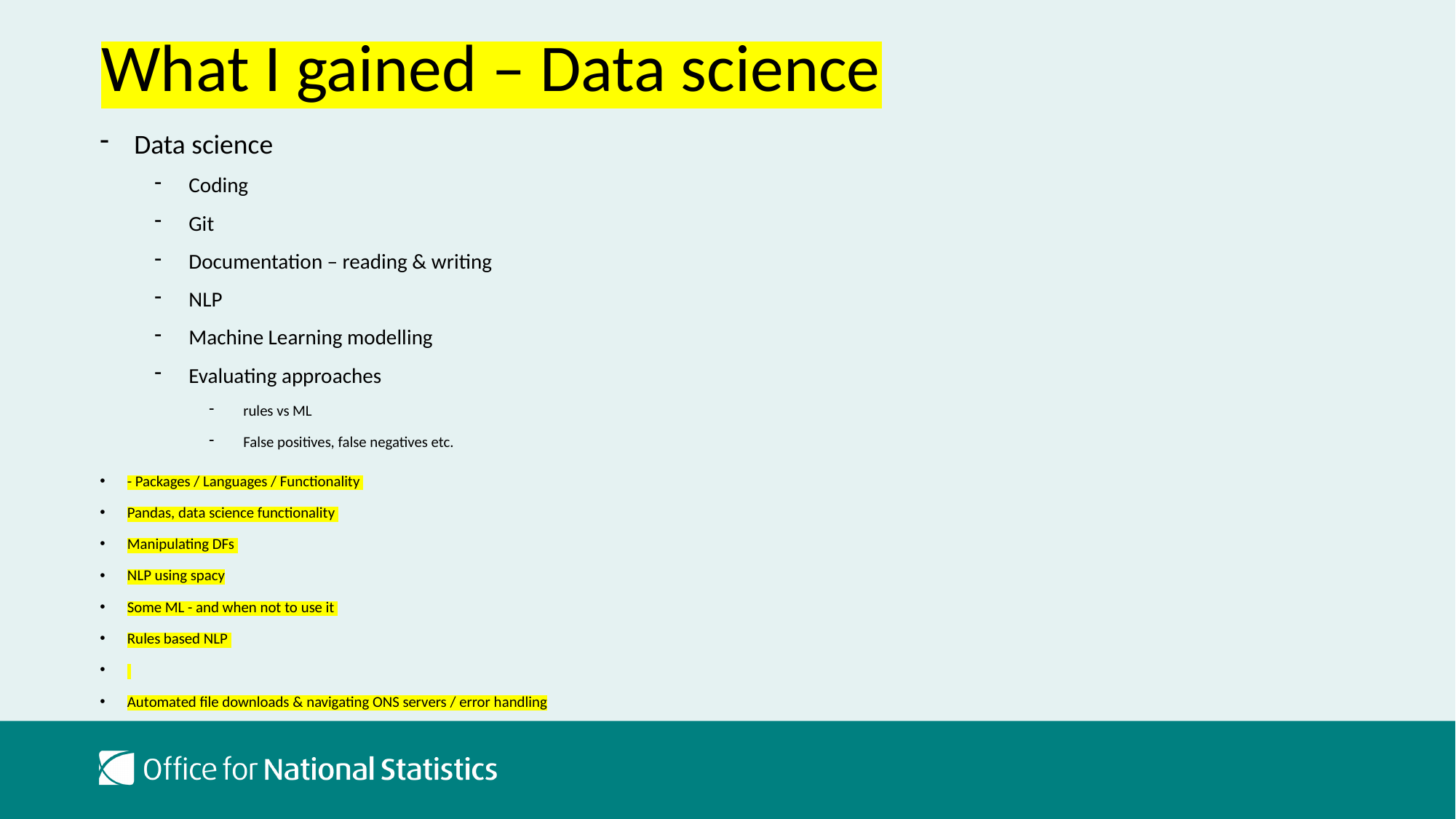

# What I gained – Data science
Data science
Coding
Git
Documentation – reading & writing
NLP
Machine Learning modelling
Evaluating approaches
rules vs ML
False positives, false negatives etc.
- Packages / Languages / Functionality
Pandas, data science functionality
Manipulating DFs
NLP using spacy
Some ML - and when not to use it
Rules based NLP

Automated file downloads & navigating ONS servers / error handling